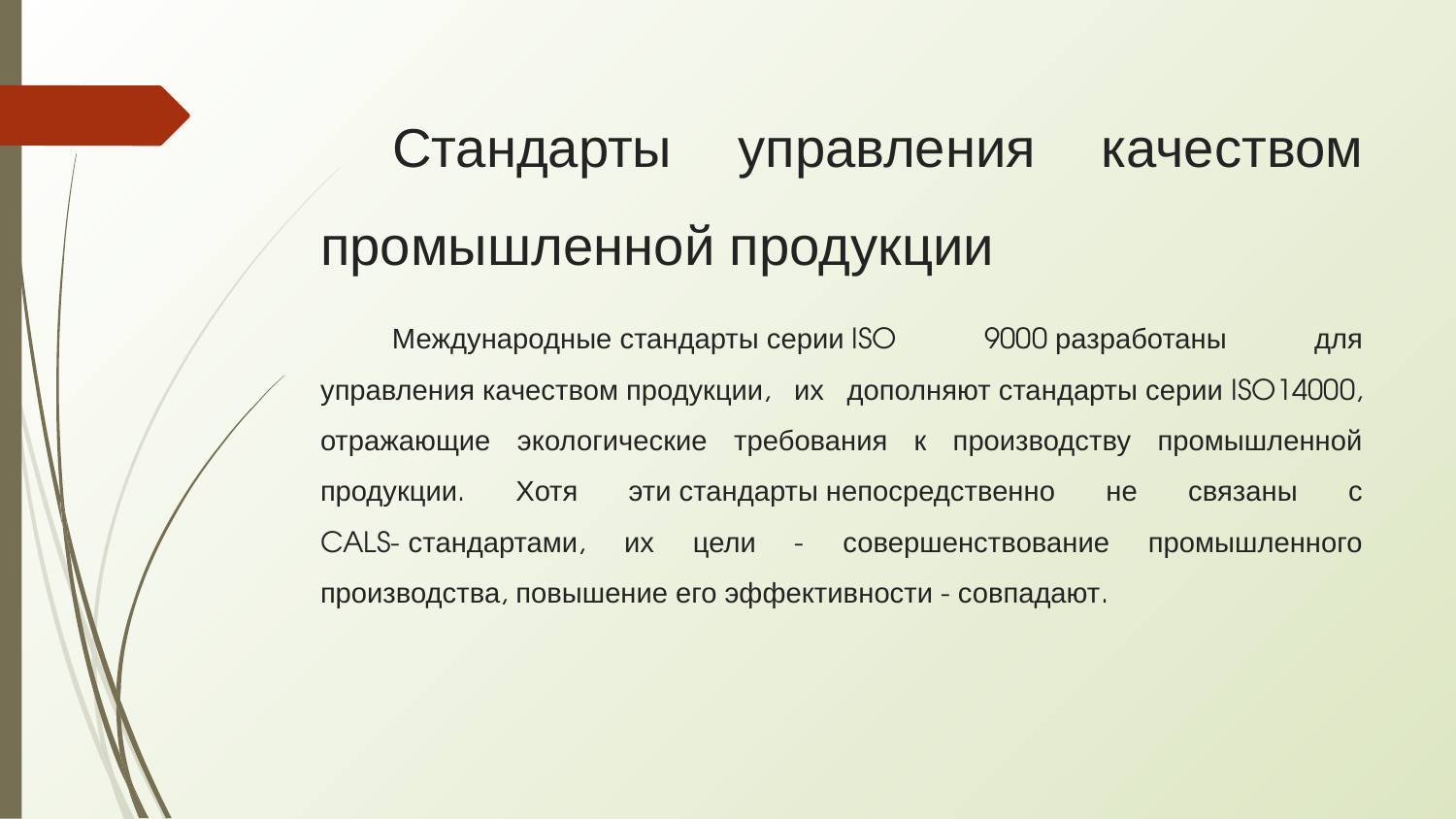

# Стандарты управления качеством промышленной продукции
Международные стандарты серии ISO 9000 разработаны для управления качеством продукции, их дополняют стандарты серии ISO14000, отражающие экологические требования к производству промышленной продукции. Хотя эти стандарты непосредственно не связаны с CALS- стандартами, их цели - совершенствование промышленного производства, повышение его эффективности - совпадают.